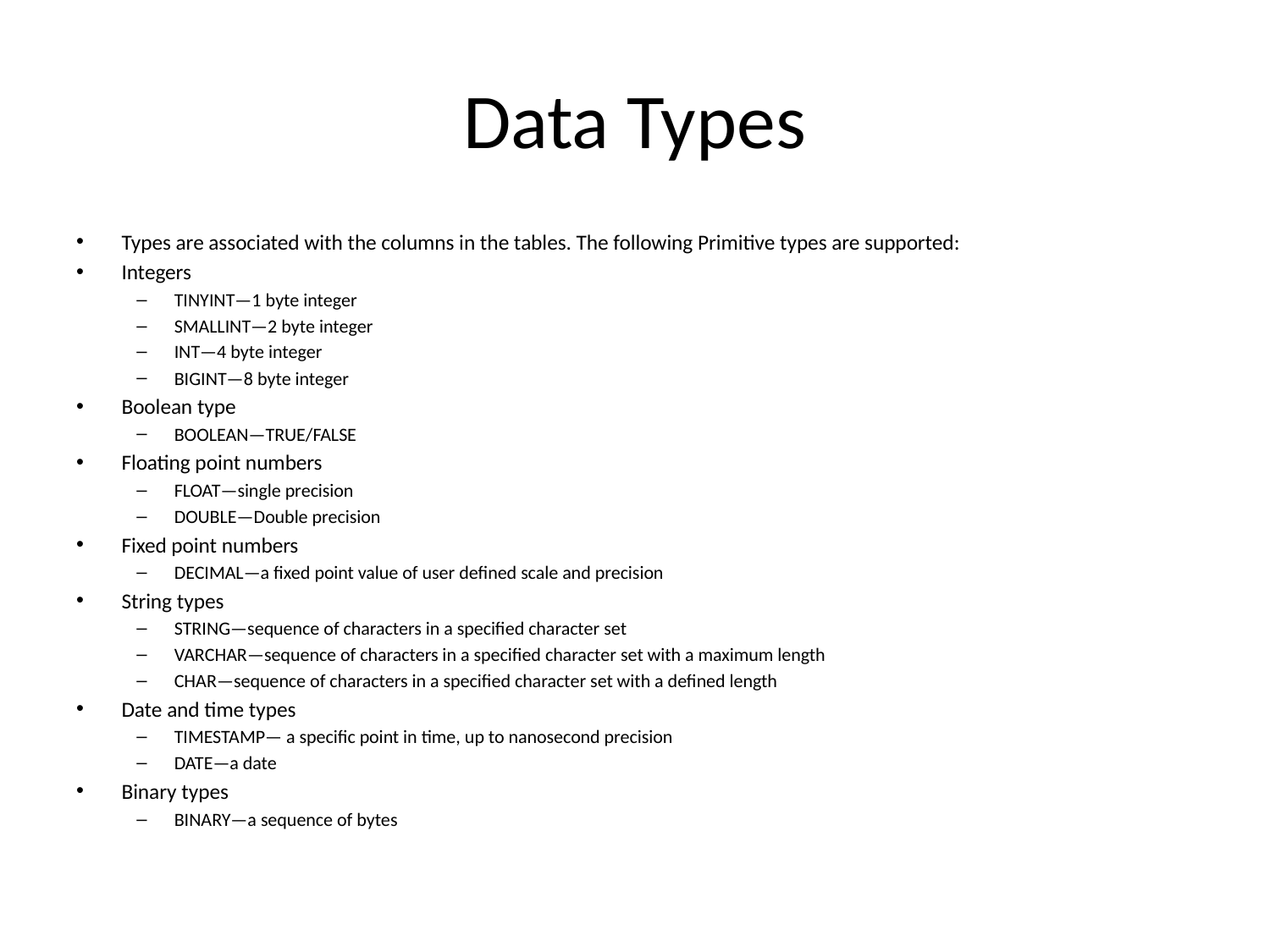

# Data Types
Types are associated with the columns in the tables. The following Primitive types are supported:
Integers
TINYINT—1 byte integer
SMALLINT—2 byte integer
INT—4 byte integer
BIGINT—8 byte integer
Boolean type
BOOLEAN—TRUE/FALSE
Floating point numbers
FLOAT—single precision
DOUBLE—Double precision
Fixed point numbers
DECIMAL—a fixed point value of user defined scale and precision
String types
STRING—sequence of characters in a specified character set
VARCHAR—sequence of characters in a specified character set with a maximum length
CHAR—sequence of characters in a specified character set with a defined length
Date and time types
TIMESTAMP— a specific point in time, up to nanosecond precision
DATE—a date
Binary types
BINARY—a sequence of bytes